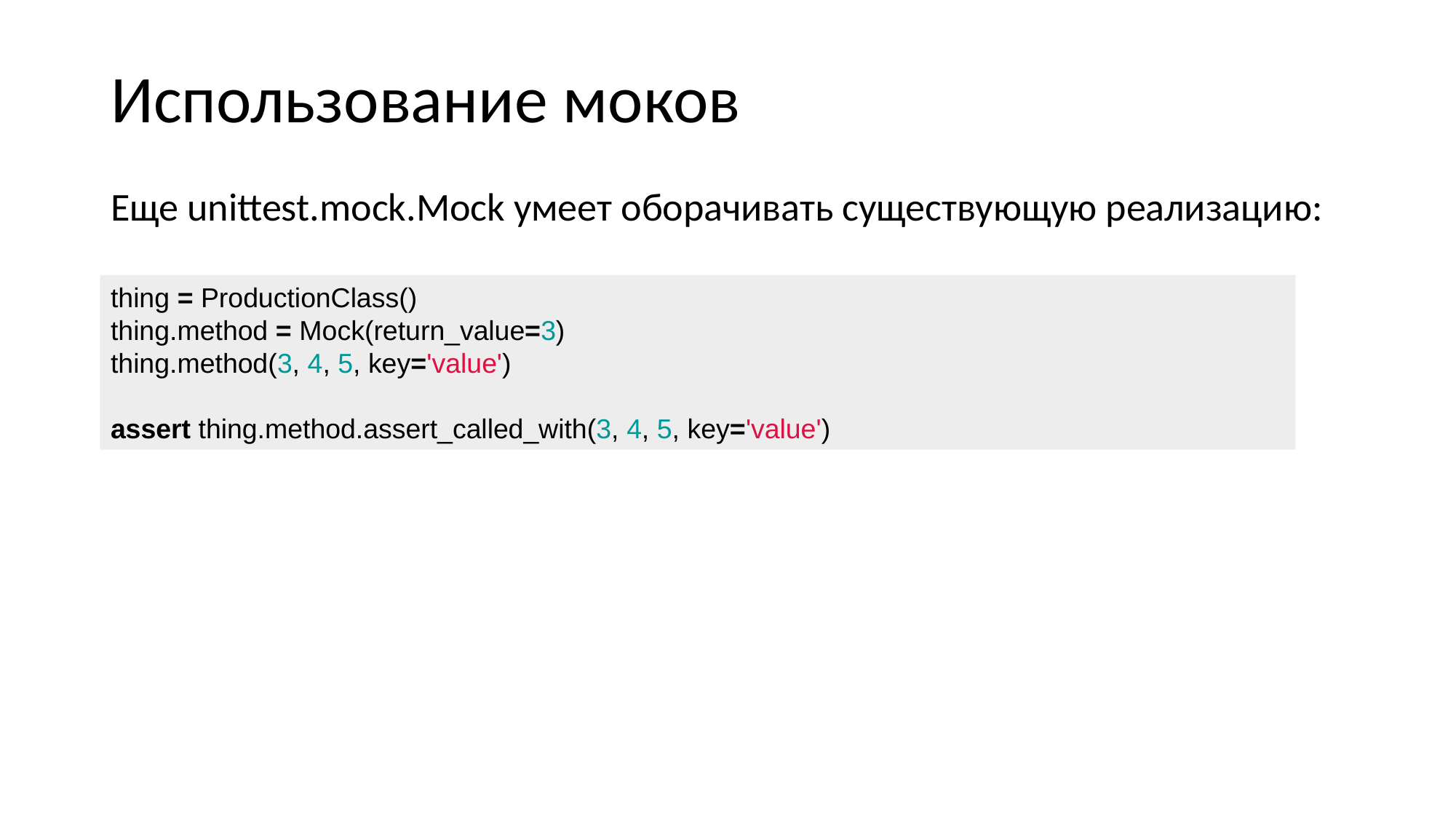

# Использование моков
Еще unittest.mock.Mock умеет оборачивать существующую реализацию:
thing = ProductionClass()
thing.method = Mock(return_value=3)
thing.method(3, 4, 5, key='value')
assert thing.method.assert_called_with(3, 4, 5, key='value')